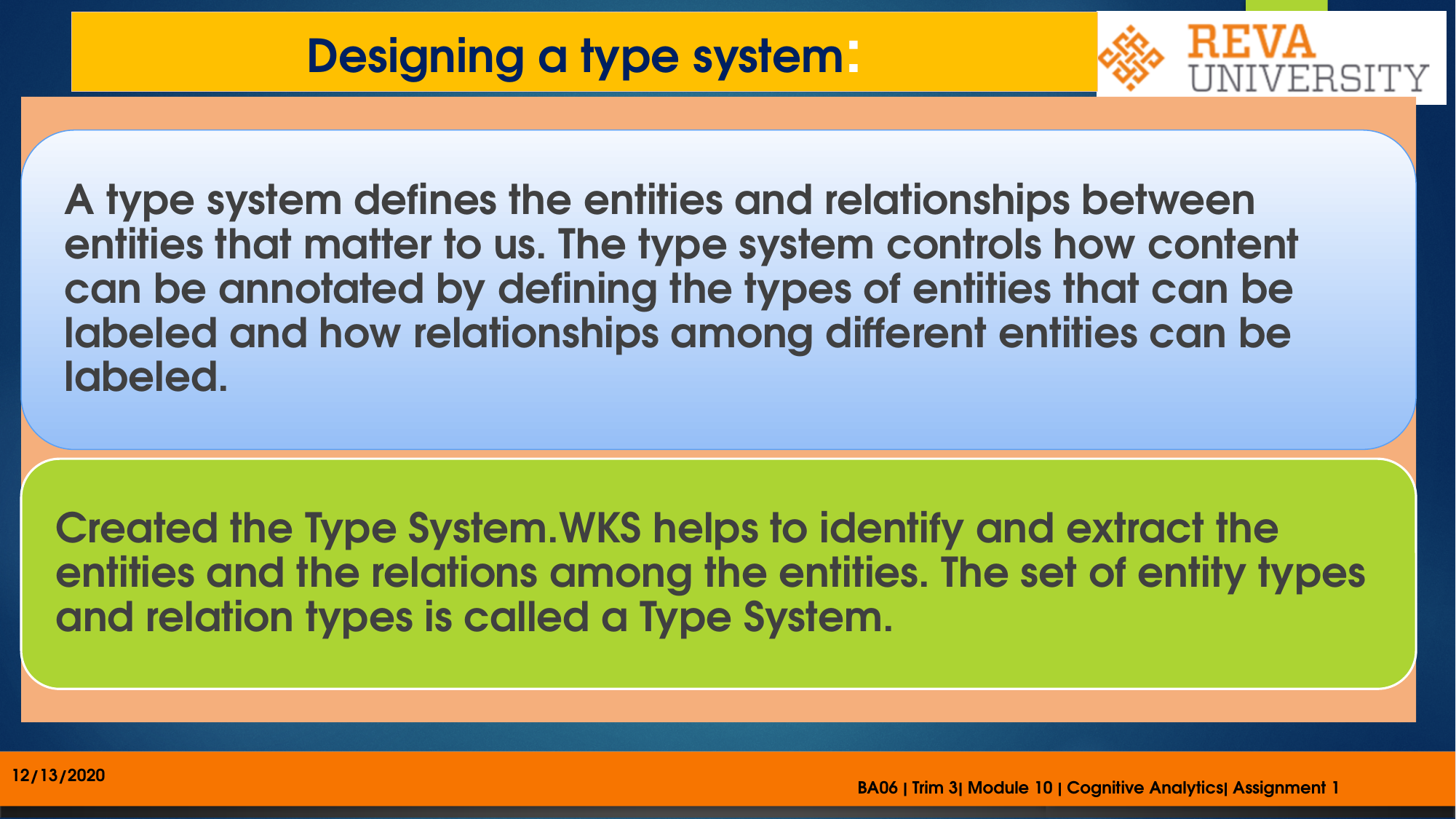

Designing a type system:
A type system defines the entities and relationships between entities that matter to us. The type system controls how content can be annotated by defining the types of entities that can be labeled and how relationships among different entities can be labeled.
Created the Type System.WKS helps to identify and extract the entities and the relations among the entities. The set of entity types and relation types is called a Type System.
12/13/2020
BA06 | Trim 3| Module 10 | Cognitive Analytics| Assignment 1